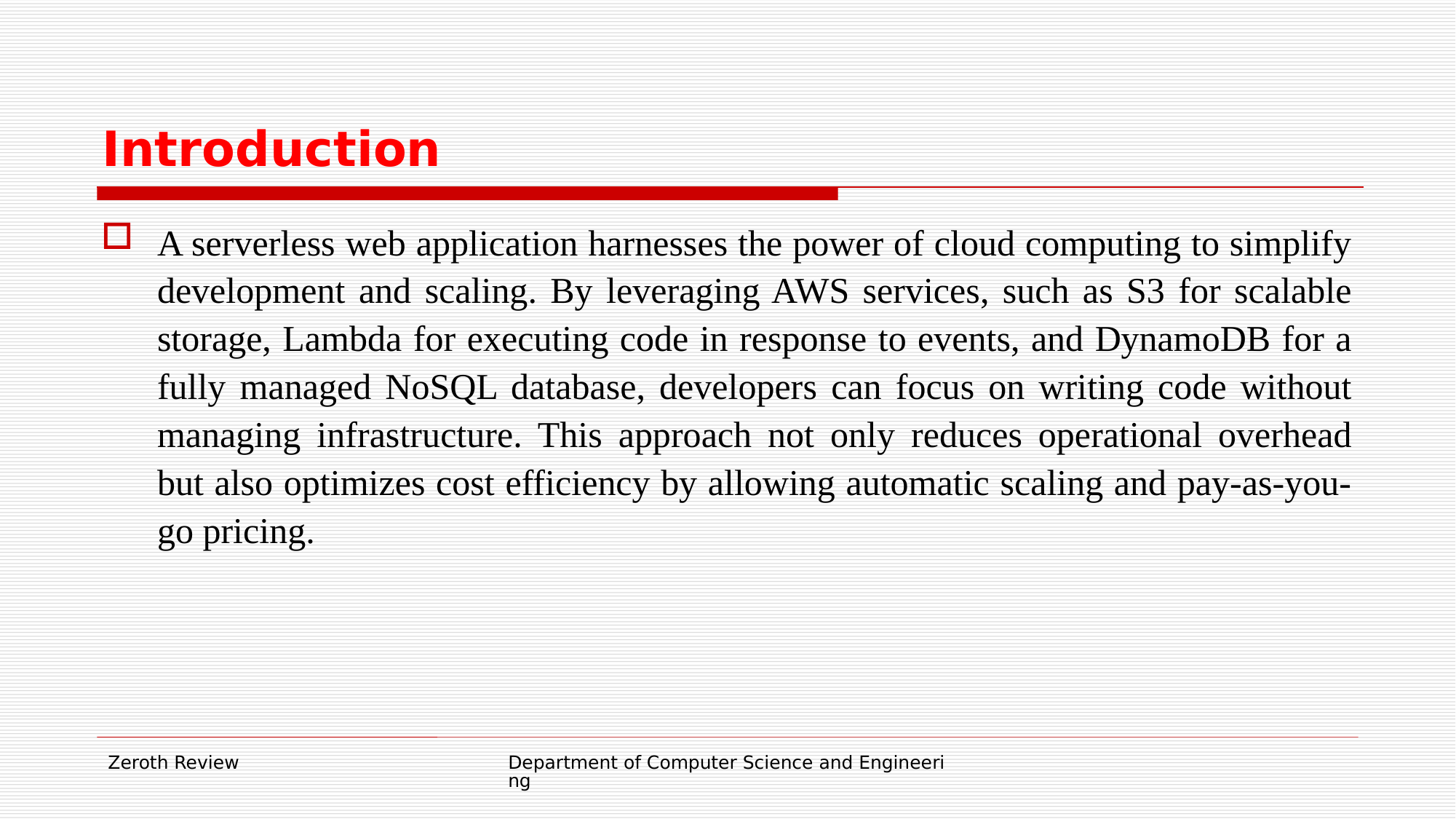

# Introduction
A serverless web application harnesses the power of cloud computing to simplify development and scaling. By leveraging AWS services, such as S3 for scalable storage, Lambda for executing code in response to events, and DynamoDB for a fully managed NoSQL database, developers can focus on writing code without managing infrastructure. This approach not only reduces operational overhead but also optimizes cost efficiency by allowing automatic scaling and pay-as-you-go pricing.

Zeroth Review
Department of Computer Science and Engineering
2